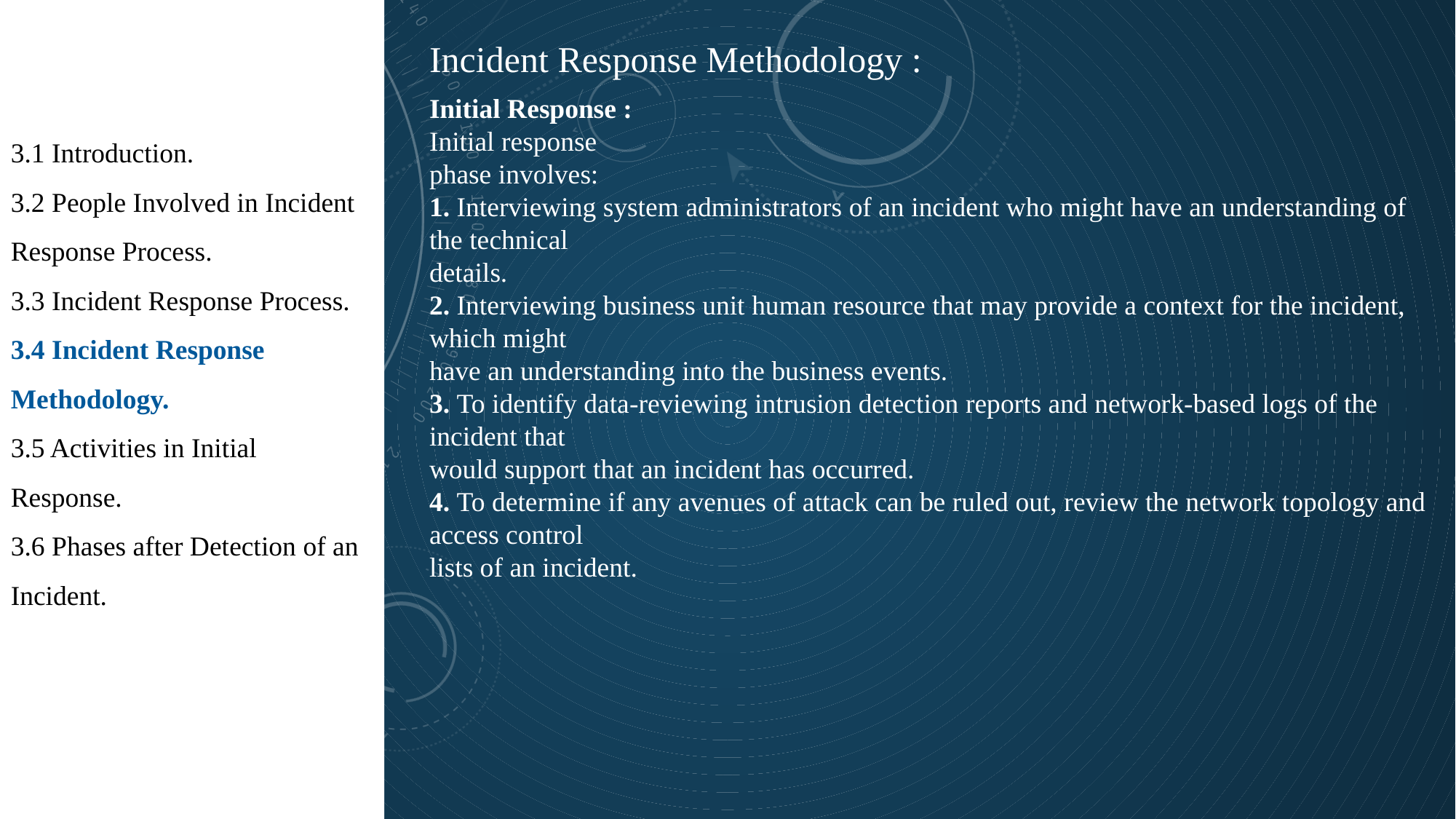

Incident Response Methodology :
Initial Response :
Initial response
phase involves:
1. Interviewing system administrators of an incident who might have an understanding of the technical
details.
2. Interviewing business unit human resource that may provide a context for the incident, which might
have an understanding into the business events.
3. To identify data-reviewing intrusion detection reports and network-based logs of the incident that
would support that an incident has occurred.
4. To determine if any avenues of attack can be ruled out, review the network topology and access control
lists of an incident.
3.1 Introduction.
3.2 People Involved in Incident Response Process.
3.3 Incident Response Process.
3.4 Incident Response Methodology.
3.5 Activities in Initial Response.
3.6 Phases after Detection of an Incident.